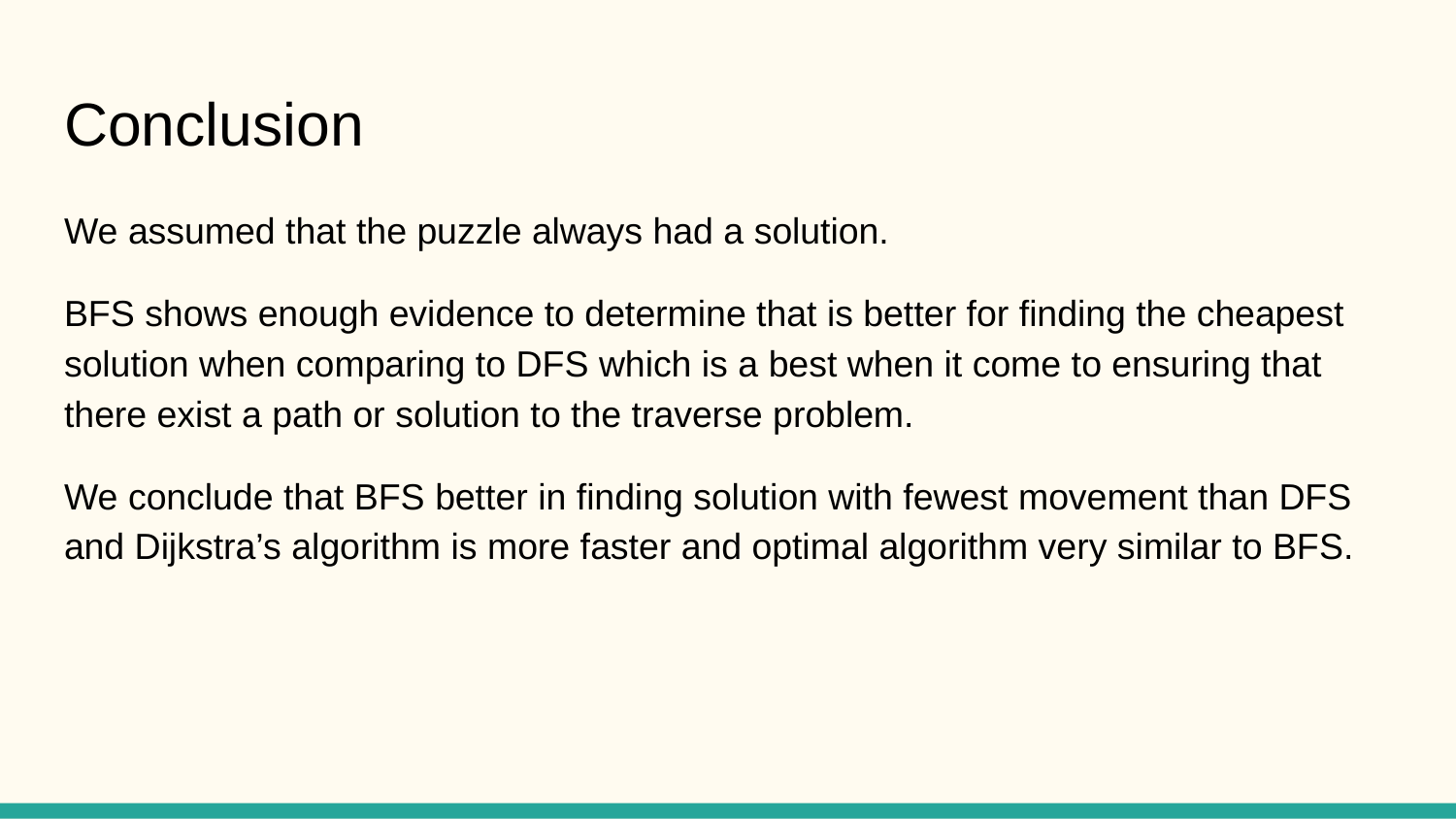

# Conclusion
We assumed that the puzzle always had a solution.
BFS shows enough evidence to determine that is better for finding the cheapest solution when comparing to DFS which is a best when it come to ensuring that there exist a path or solution to the traverse problem.
We conclude that BFS better in finding solution with fewest movement than DFS and Dijkstra’s algorithm is more faster and optimal algorithm very similar to BFS.